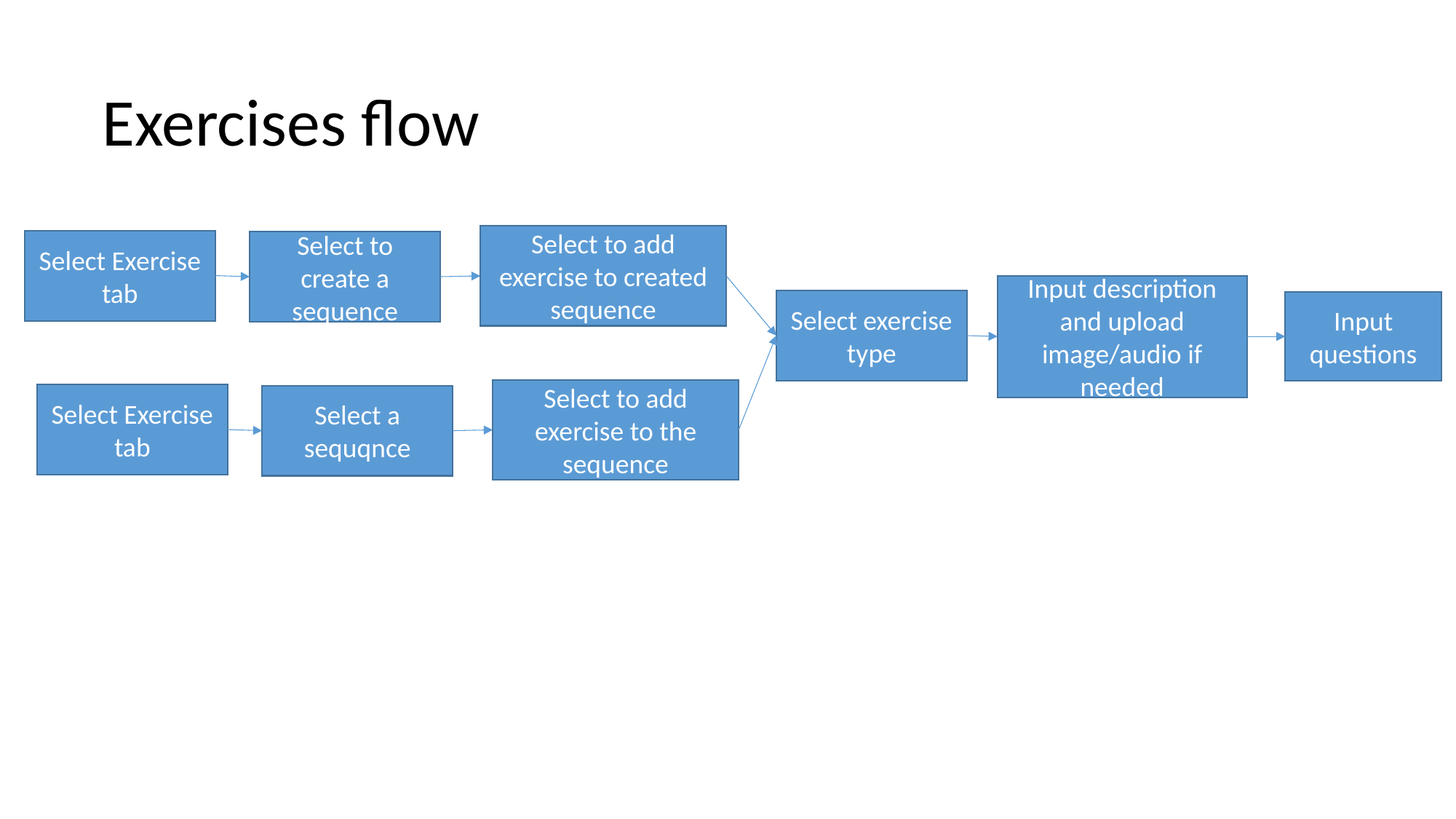

# Exercises flow
Select to add exercise to created sequence
Select Exercise tab
Select to create a sequence
Input description and upload image/audio if needed
Select exercise type
Input questions
Select to add exercise to the sequence
Select Exercise tab
Select a sequqnce